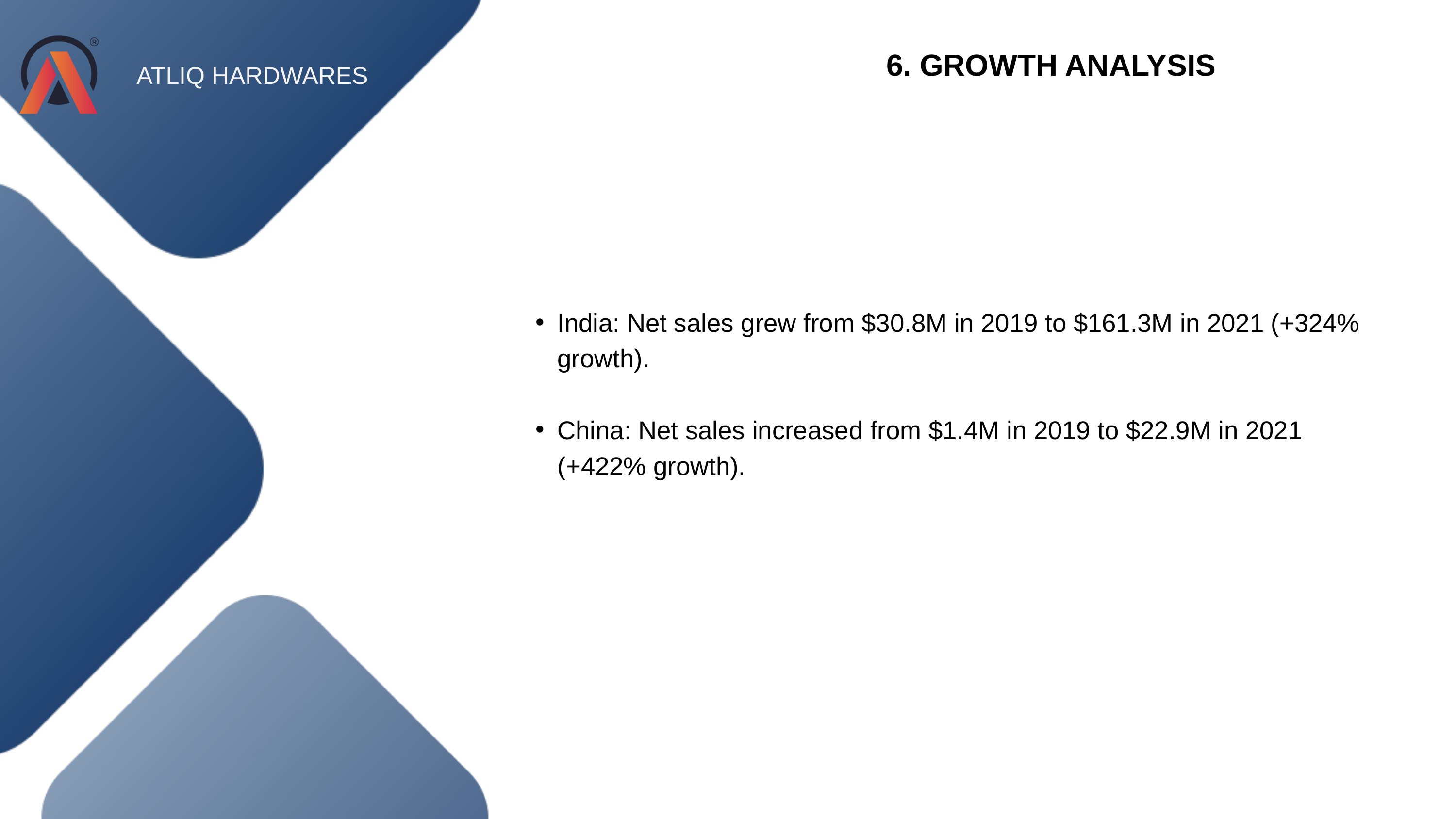

6. GROWTH ANALYSIS
ATLIQ HARDWARES

India: Net sales grew from $30.8M in 2019 to $161.3M in 2021 (+324% growth).

China: Net sales increased from $1.4M in 2019 to $22.9M in 2021 (+422% growth).